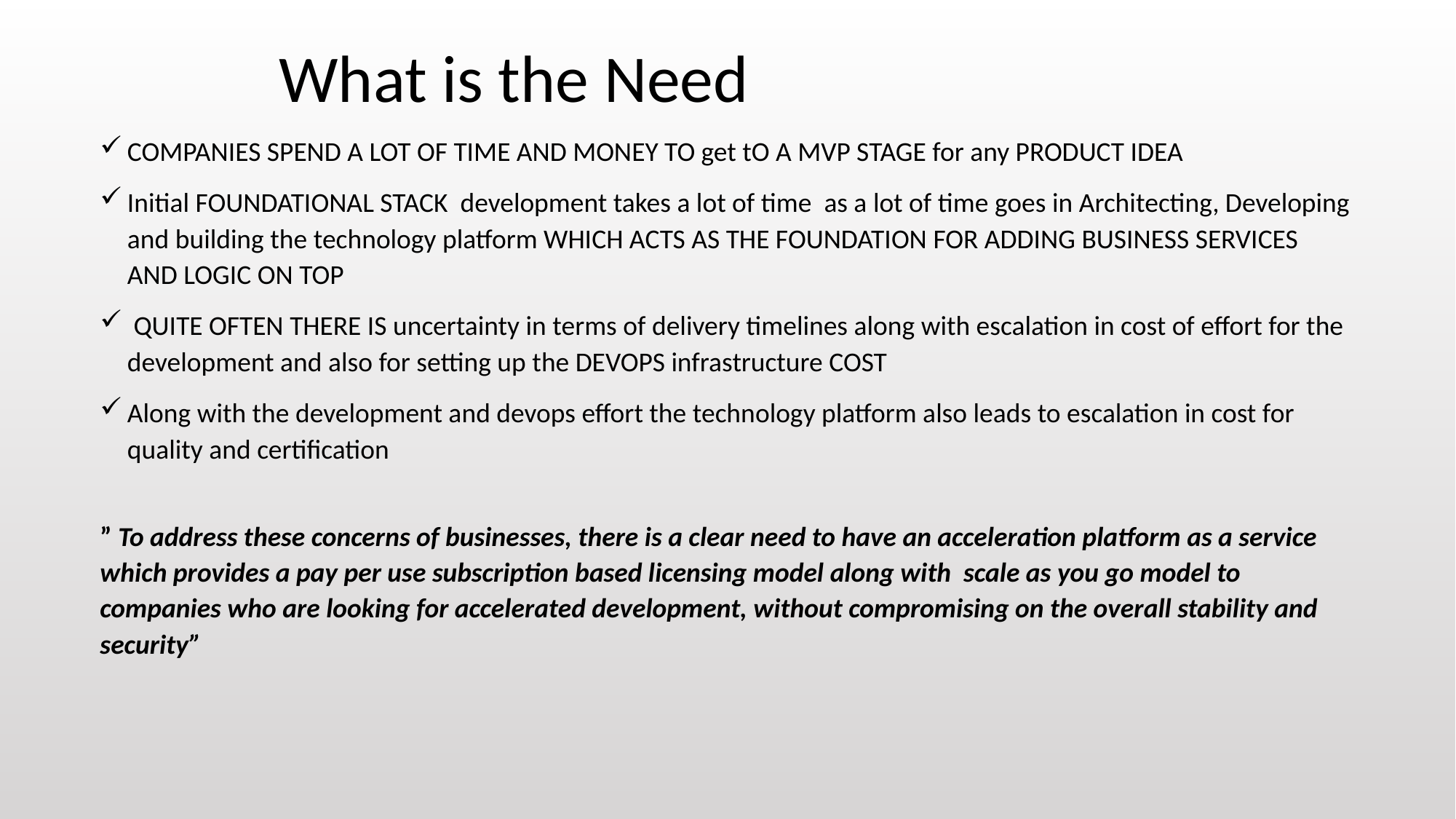

# What is the Need
COMPANIES SPEND A LOT OF TIME AND MONEY TO get tO A MVP STAGE for any PRODUCT IDEA
Initial FOUNDATIONAL STACK  development takes a lot of time  as a lot of time goes in Architecting, Developing and building the technology platform WHICH ACTS AS THE FOUNDATION FOR ADDING BUSINESS SERVICES AND LOGIC ON TOP
 QUITE OFTEN THERE IS uncertainty in terms of delivery timelines along with escalation in cost of effort for the development and also for setting up the DEVOPS infrastructure COST
Along with the development and devops effort the technology platform also leads to escalation in cost for quality and certification
” To address these concerns of businesses, there is a clear need to have an acceleration platform as a service which provides a pay per use subscription based licensing model along with  scale as you go model to companies who are looking for accelerated development, without compromising on the overall stability and security”